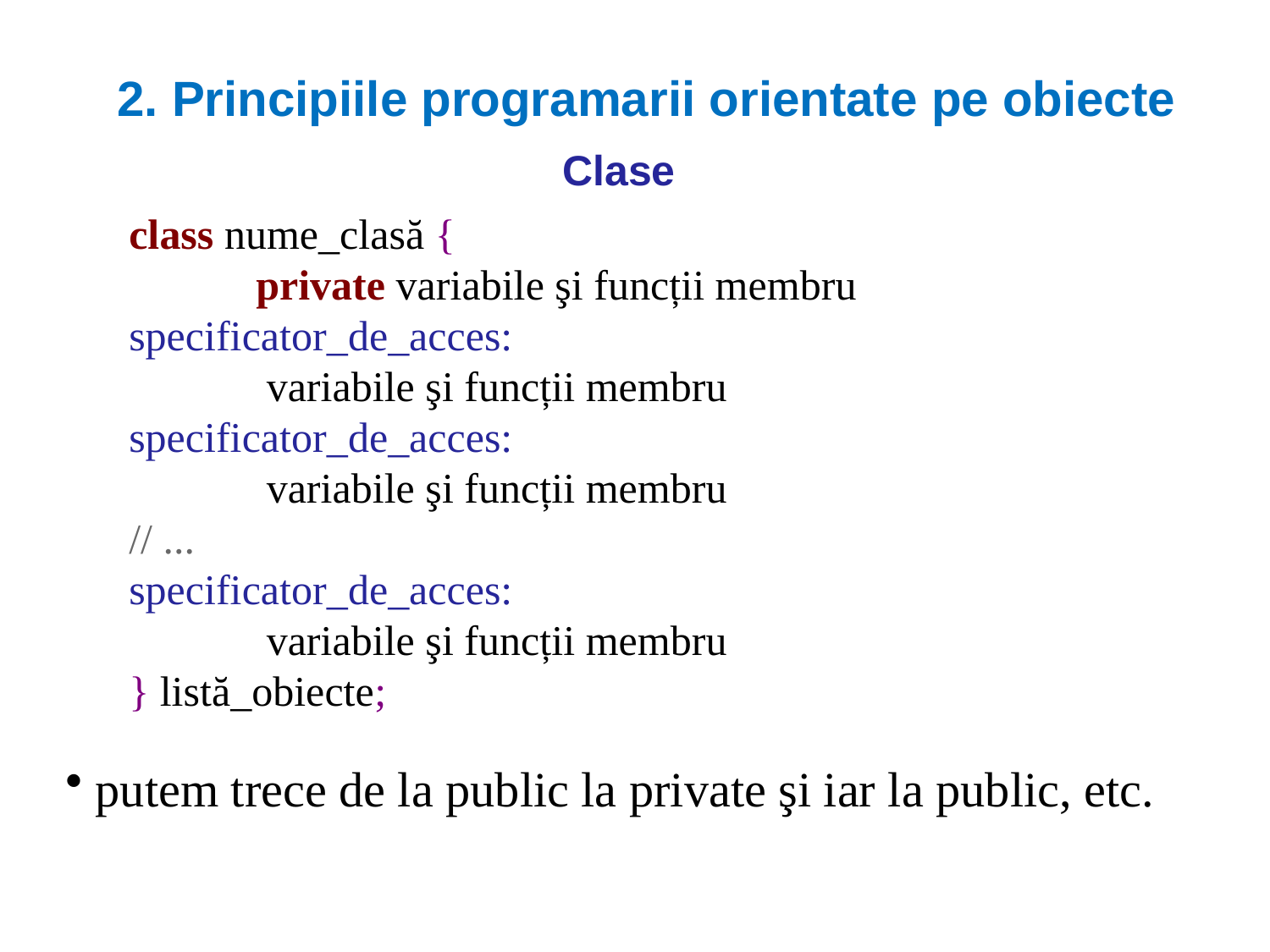

2. Principiile programarii orientate pe obiecte
# Clase
class nume_clasă {
	private variabile şi funcții membru specificator_de_acces:
	 variabile şi funcții membru specificator_de_acces:
	 variabile şi funcții membru
// ...
specificator_de_acces:
	 variabile şi funcții membru
} listă_obiecte;
 putem trece de la public la private şi iar la public, etc.